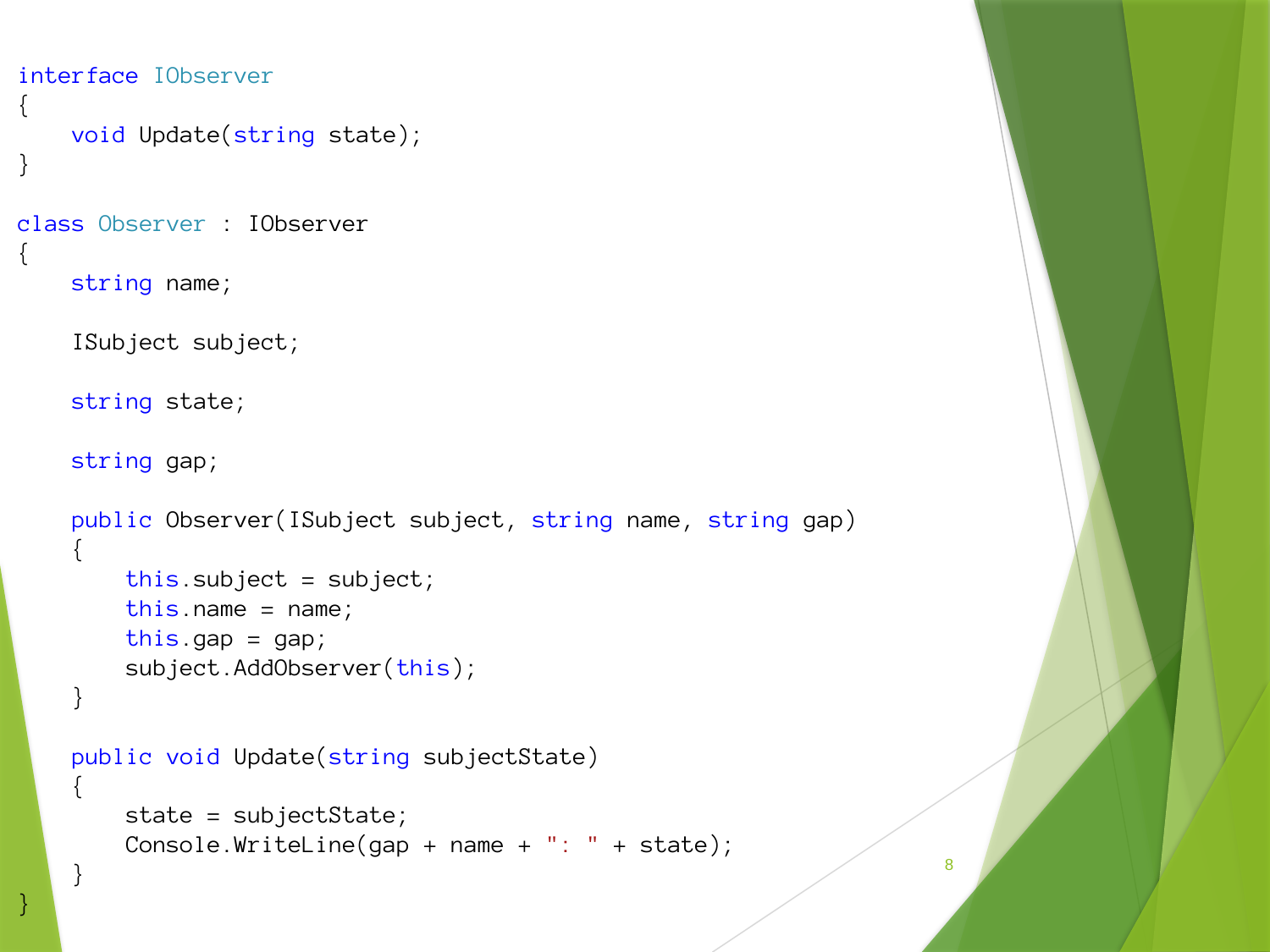

interface IObserver
{
    void Update(string state);
}

class Observer : IObserver
{
    string name;

    ISubject subject;

    string state;

    string gap;

    public Observer(ISubject subject, string name, string gap)
    {
        this.subject = subject;
        this.name = name;
        this.gap = gap;
        subject.AddObserver(this);
    }

    public void Update(string subjectState)
    {
        state = subjectState;
        Console.WriteLine(gap + name + ": " + state);
    }
}
8